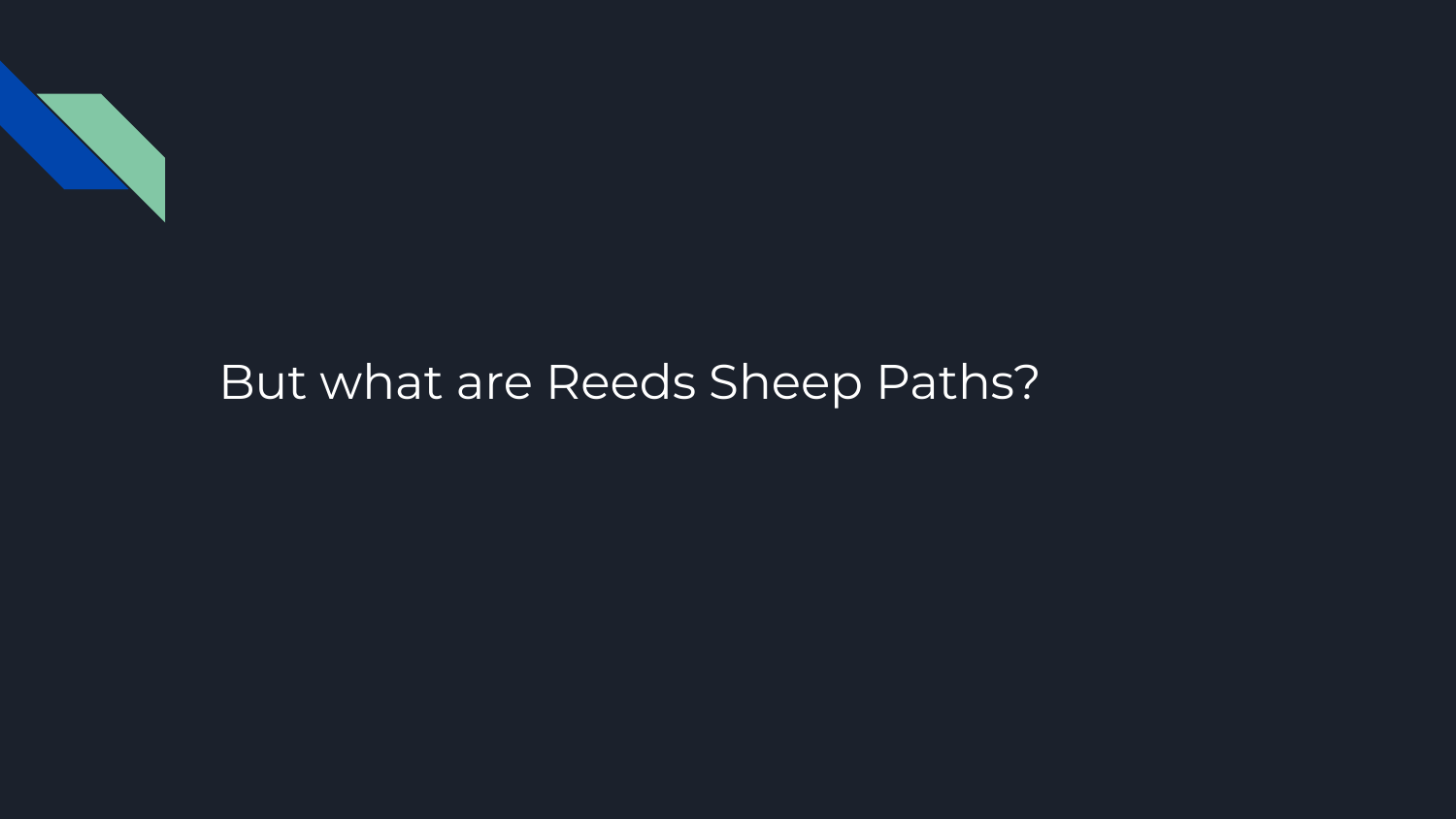

# But what are Reeds Sheep Paths?